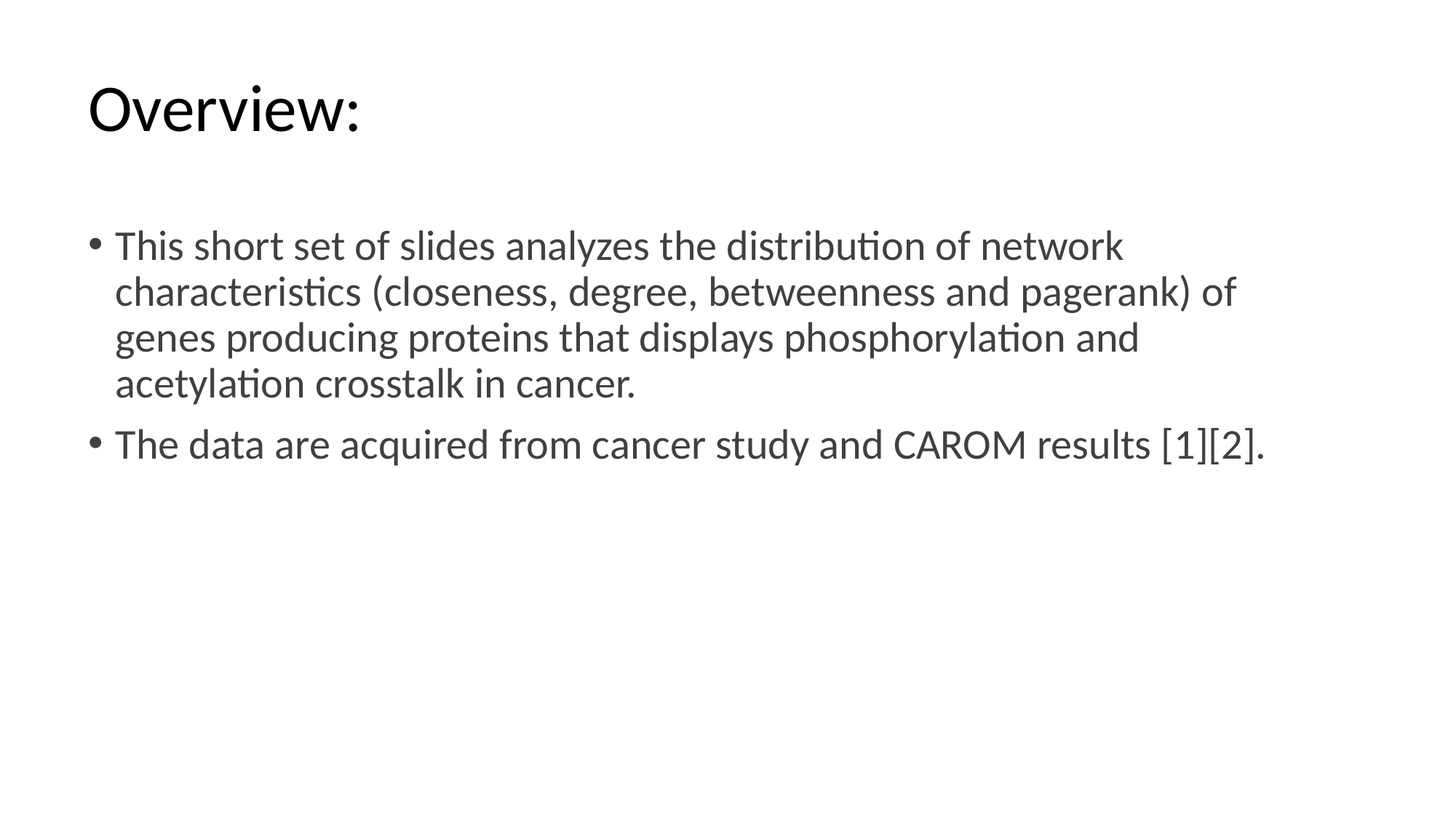

# Overview:
This short set of slides analyzes the distribution of network characteristics (closeness, degree, betweenness and pagerank) of genes producing proteins that displays phosphorylation and acetylation crosstalk in cancer.
The data are acquired from cancer study and CAROM results [1][2].